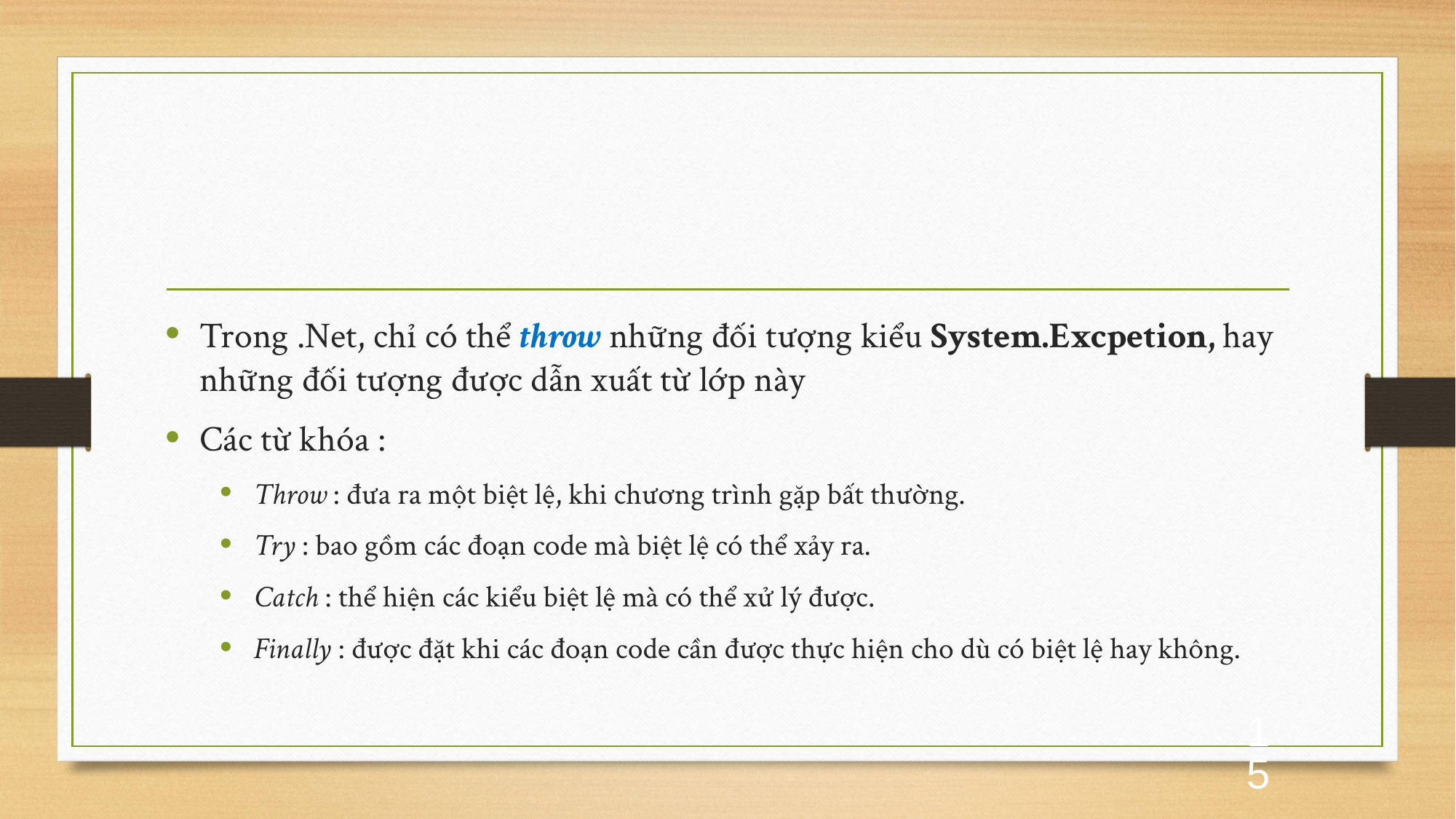

#
Trong .Net, chỉ có thể throw những đối tượng kiểu System.Excpetion, hay những đối tượng được dẫn xuất từ lớp này
Các từ khóa :
Throw : đưa ra một biệt lệ, khi chương trình gặp bất thường.
Try : bao gồm các đoạn code mà biệt lệ có thể xảy ra.
Catch : thể hiện các kiểu biệt lệ mà có thể xử lý được.
Finally : được đặt khi các đoạn code cần được thực hiện cho dù có biệt lệ hay không.
15